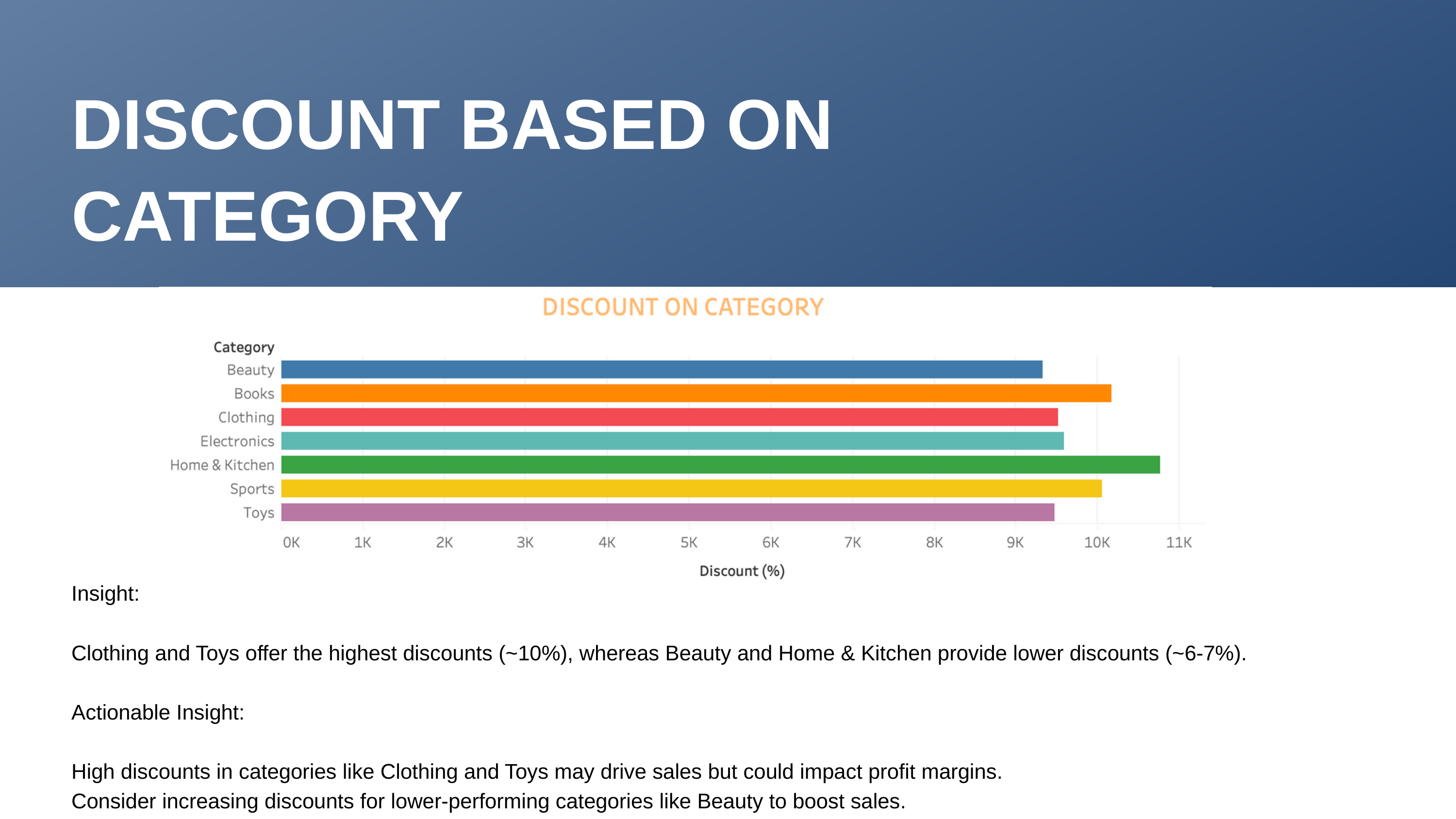

DISCOUNT BASED ON CATEGORY

Insight:

Clothing and Toys offer the highest discounts (~10%), whereas Beauty and Home & Kitchen provide lower discounts (~6-7%).

Actionable Insight:

High discounts in categories like Clothing and Toys may drive sales but could impact profit margins.
Consider increasing discounts for lower-performing categories like Beauty to boost sales.